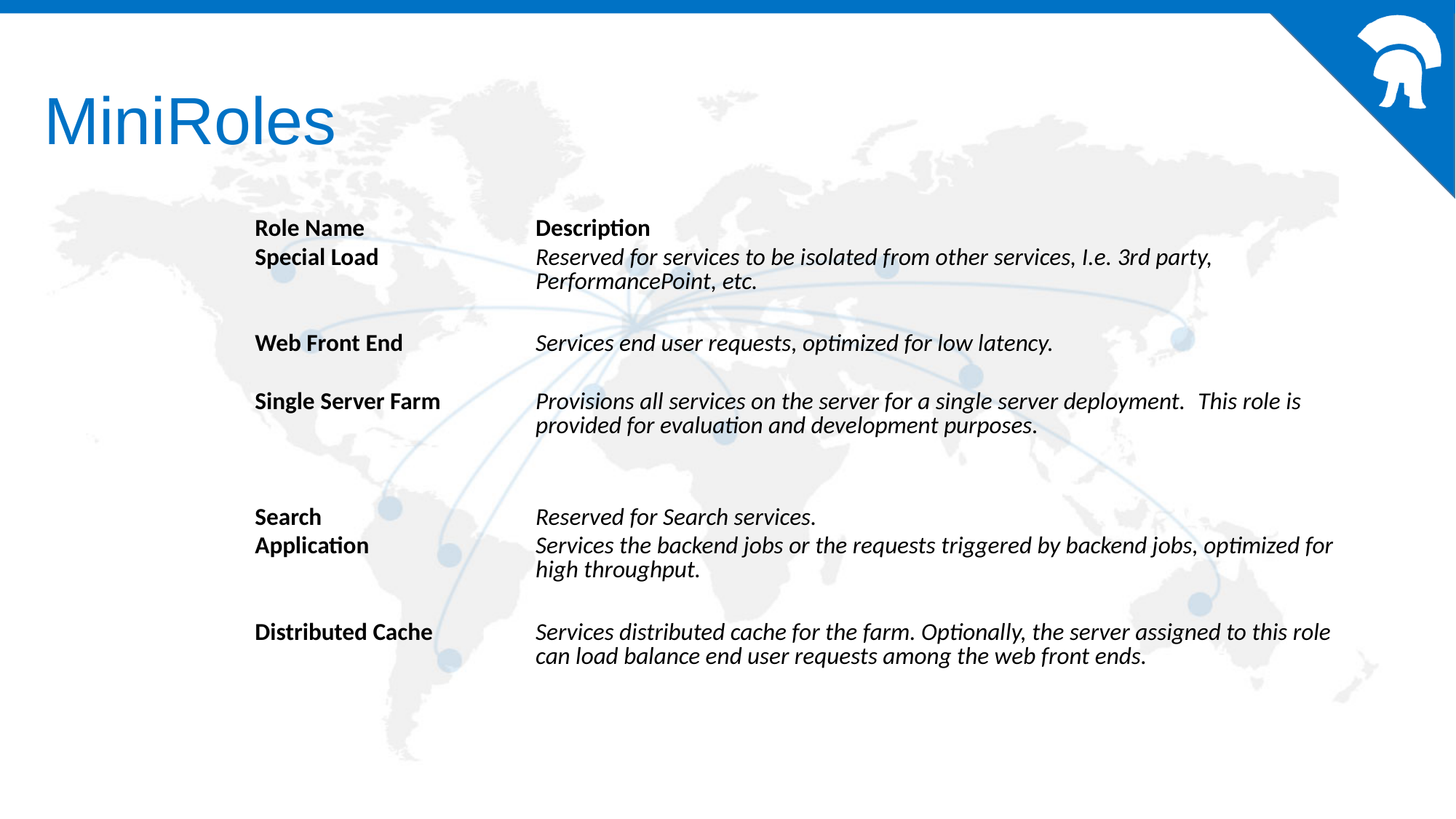

# MiniRoles
| Role Name | Description |
| --- | --- |
| Special Load | Reserved for services to be isolated from other services, I.e. 3rd party, PerformancePoint, etc. |
| Web Front End | Services end user requests, optimized for low latency. |
| Single Server Farm | Provisions all services on the server for a single server deployment.  This role is provided for evaluation and development purposes. |
| Search | Reserved for Search services. |
| Application | Services the backend jobs or the requests triggered by backend jobs, optimized for high throughput. |
| Distributed Cache | Services distributed cache for the farm. Optionally, the server assigned to this role can load balance end user requests among the web front ends. |